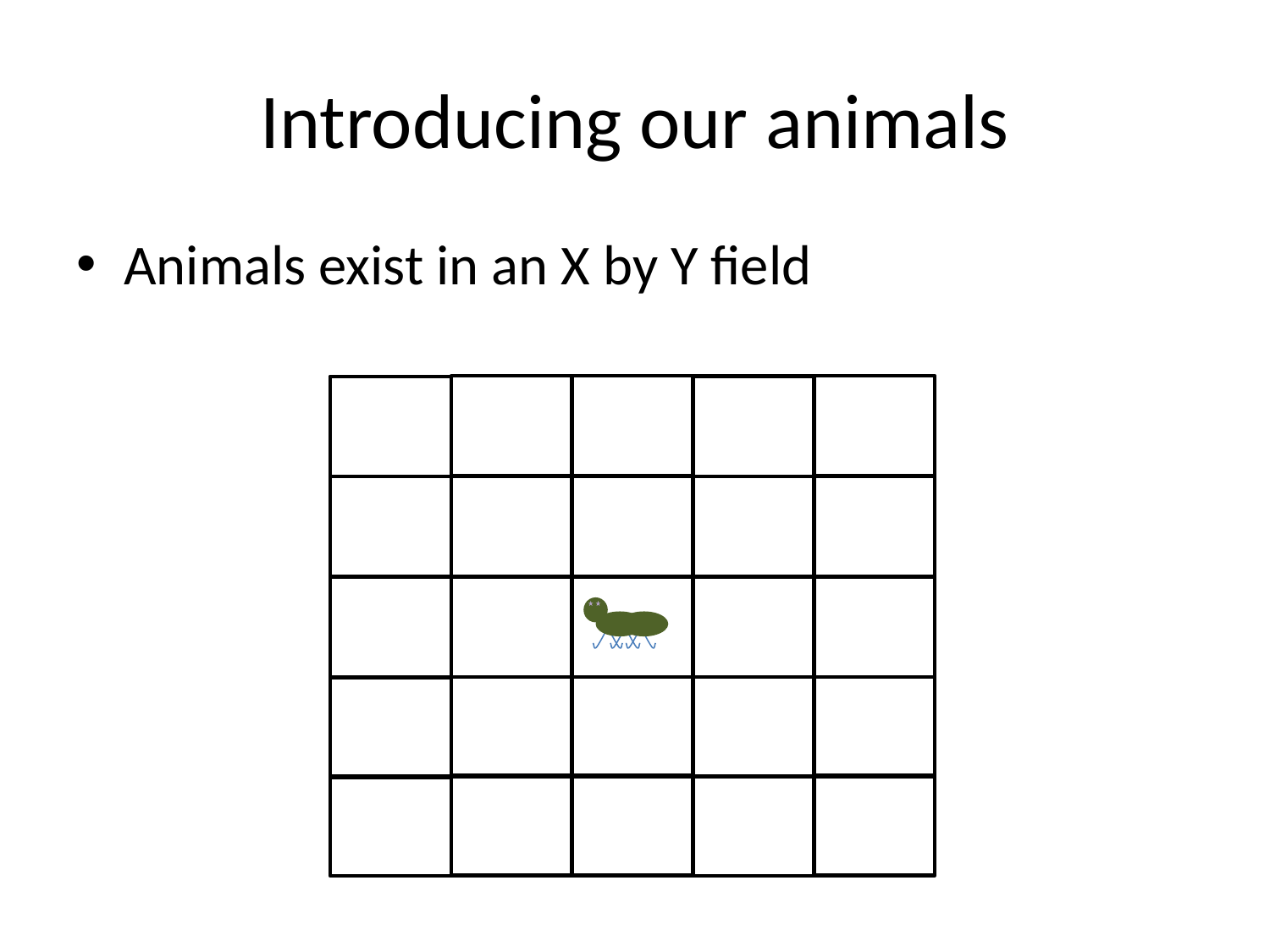

# Introducing our animals
Animals exist in an X by Y field